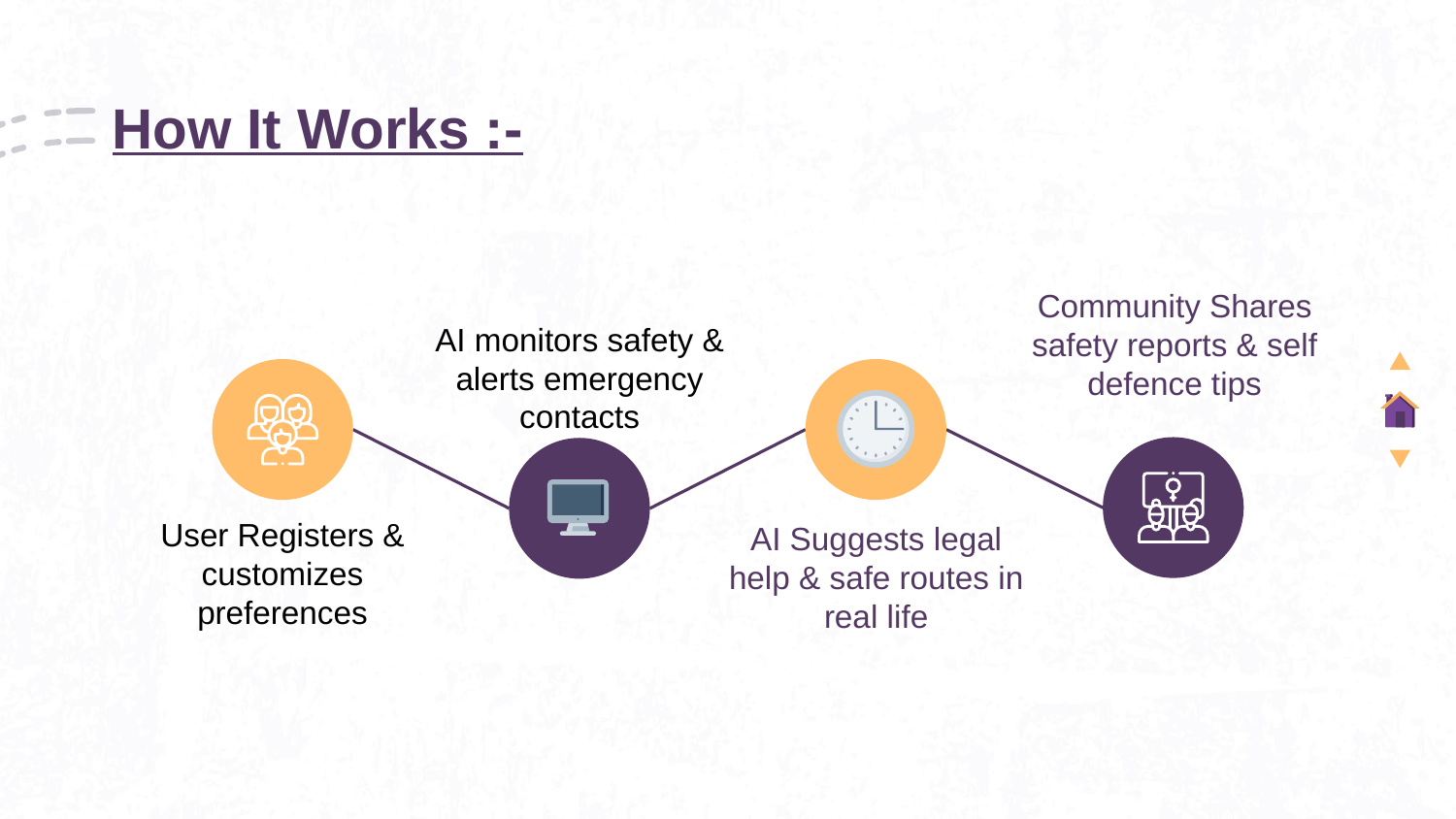

# How It Works :-

Community Shares safety reports & self defence tips
AI monitors safety & alerts emergency contacts

User Registers & customizes preferences
AI Suggests legal help & safe routes in real life